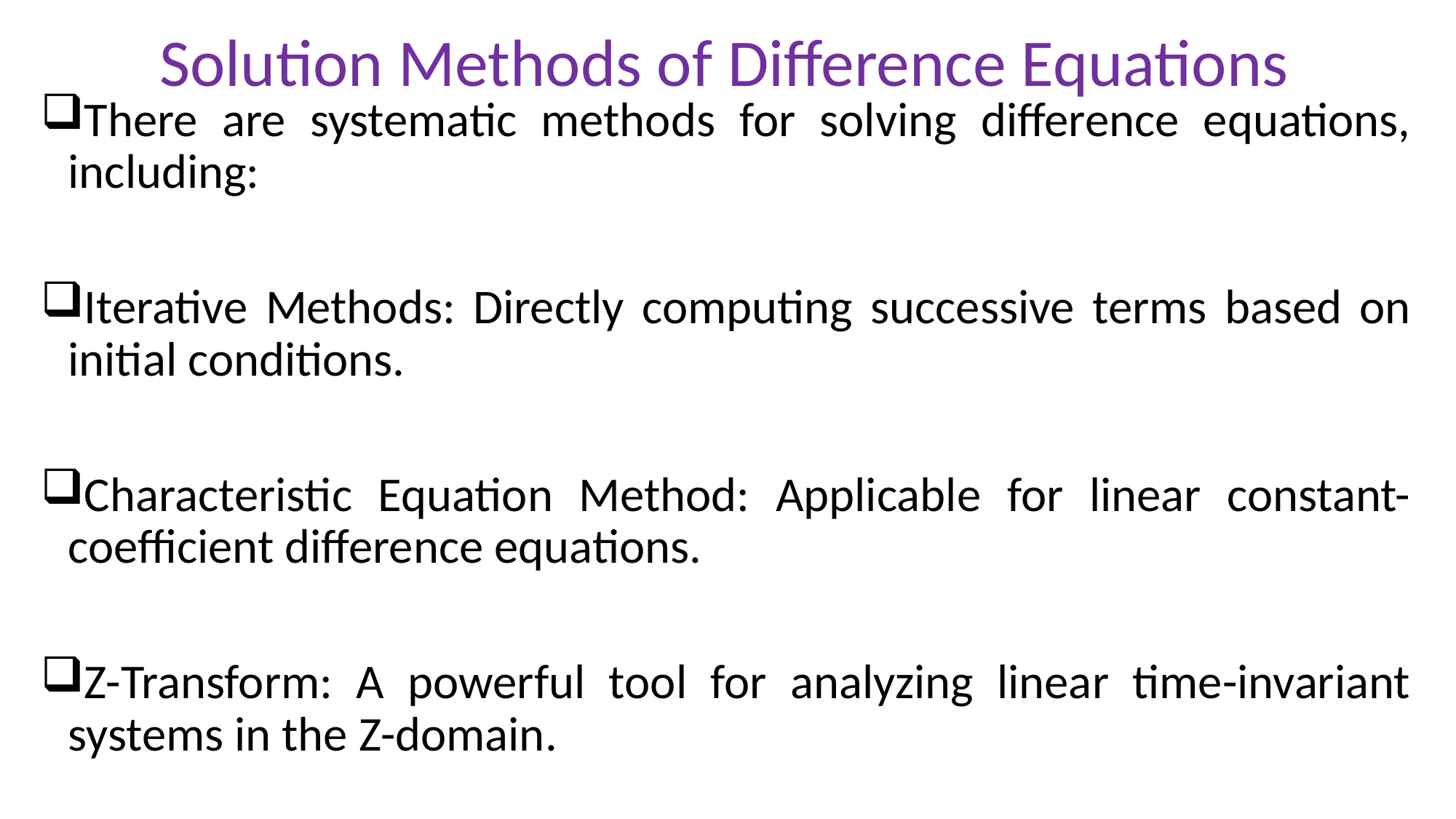

# Solution Methods of Difference Equations
There are systematic methods for solving difference equations, including:

Iterative Methods: Directly computing successive terms based on initial conditions.

Characteristic Equation Method: Applicable for linear constant-coefficient difference equations.

Z-Transform: A powerful tool for analyzing linear time-invariant systems in the Z-domain.